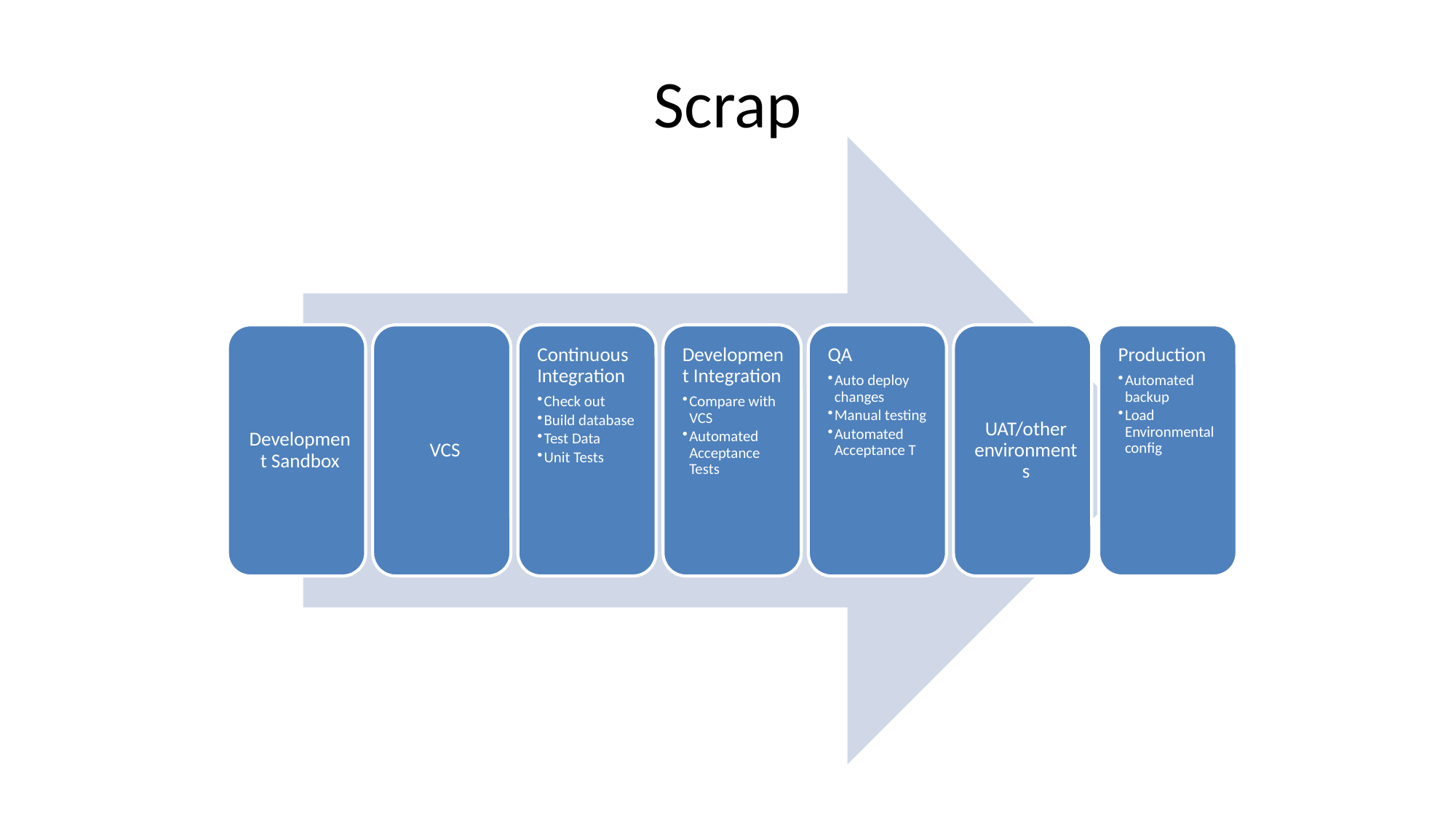

# Scrap
Development Sandbox
VCS
Continuous Integration
Check out
Build database
Test Data
Unit Tests
Development Integration
Compare with VCS
Automated Acceptance Tests
QA
Auto deploy changes
Manual testing
Automated Acceptance T
UAT/other environments
Production
Automated backup
Load Environmental config